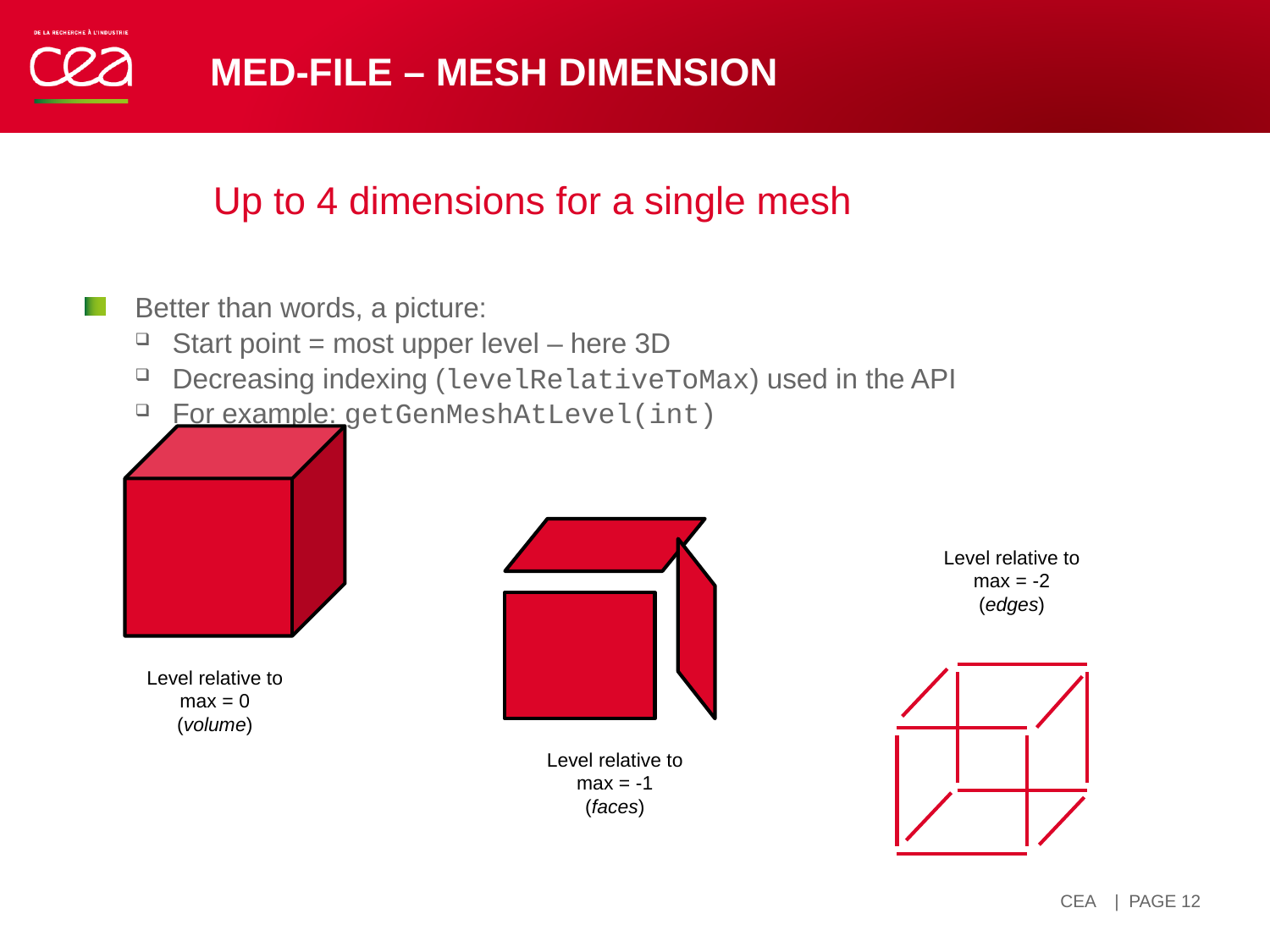

# MED-FILE – Mesh Dimension
Up to 4 dimensions for a single mesh

Better than words, a picture:
Start point = most upper level – here 3D
Decreasing indexing (levelRelativeToMax) used in the API
For example: getGenMeshAtLevel(int)

Level relative to max = -2
(edges)
Level relative to max = 0
(volume)
Level relative to max = -1
(faces)
|  PAGE 12
14 avril 2021
CEA